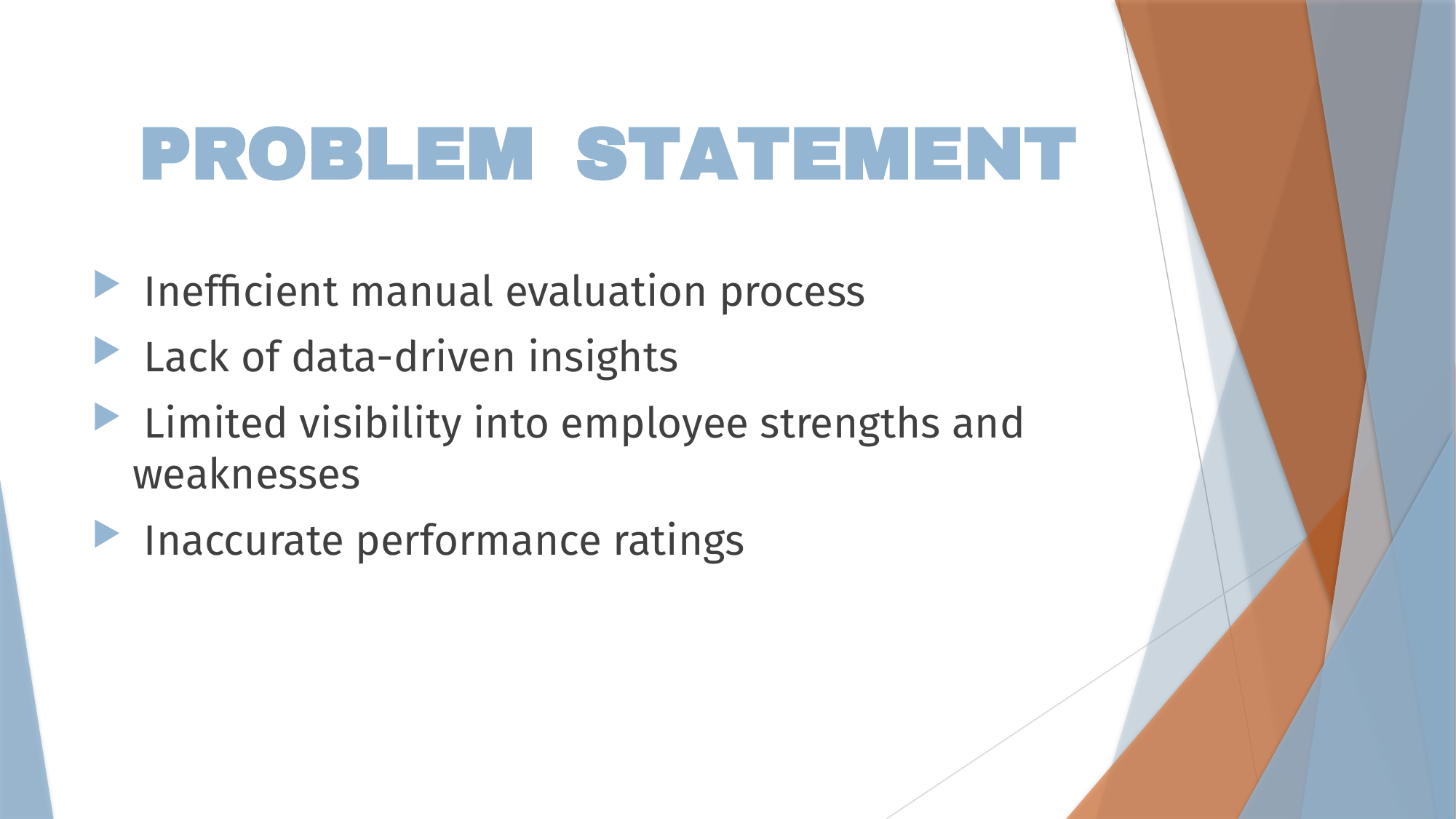

# PROBLEM	STATEMENT
 Inefficient manual evaluation process
 Lack of data-driven insights
 Limited visibility into employee strengths and weaknesses
 Inaccurate performance ratings